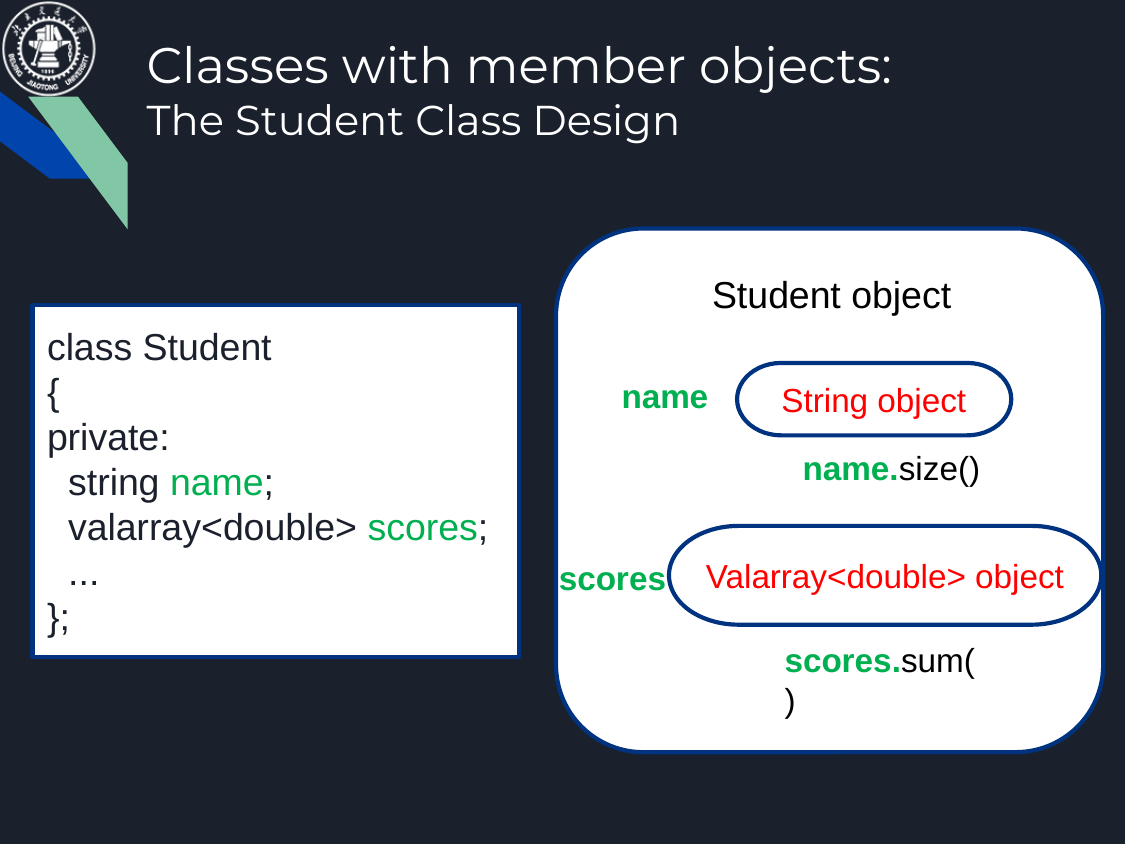

# Classes with member objects: The Student Class Design

Student object
String object
name
name.size()
Valarray<double> object
scores
scores.sum()
class Student
{
private:
  string name;
  valarray<double> scores;
  ...
};